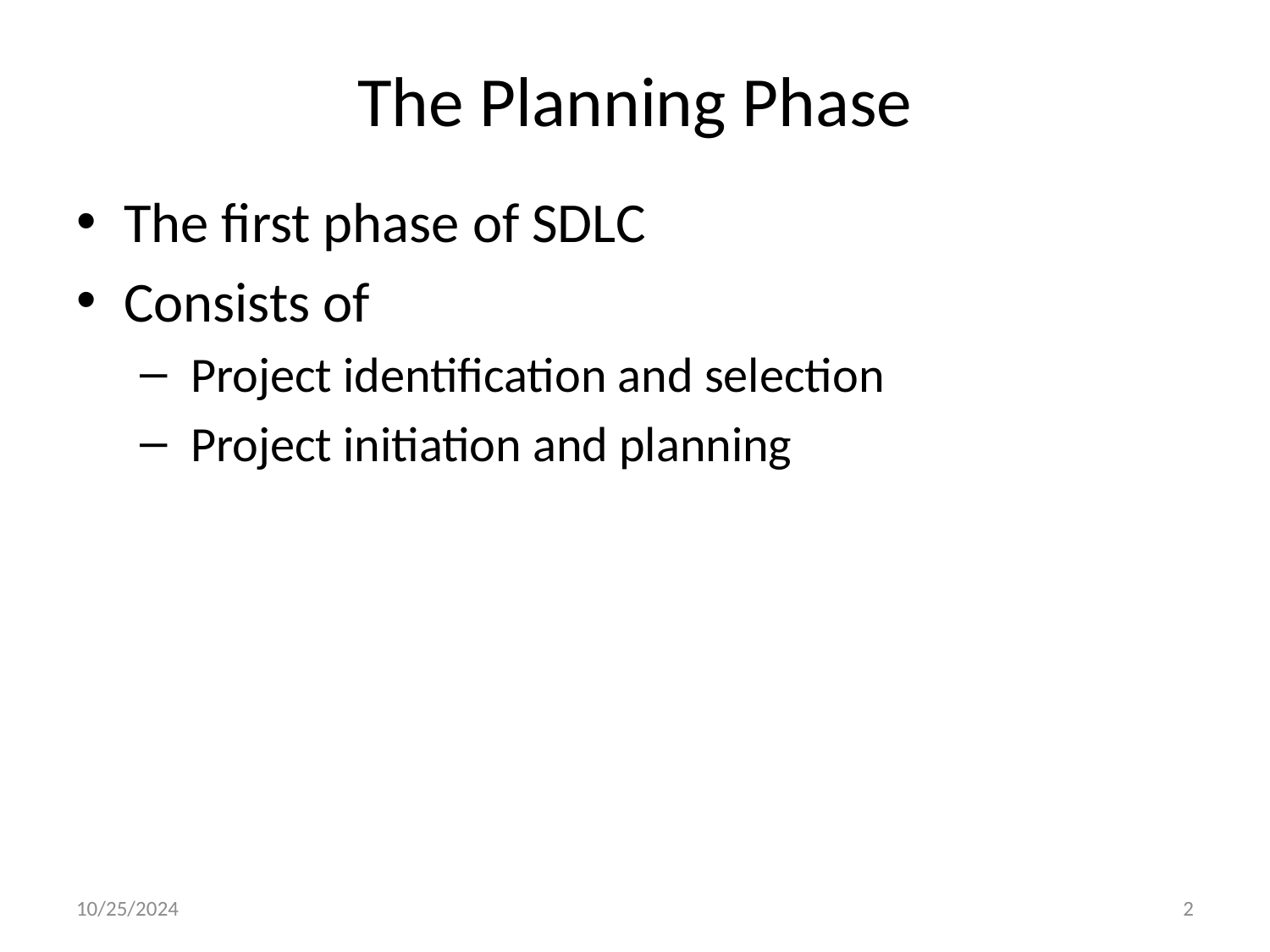

# The Planning Phase
The first phase of SDLC
Consists of
 Project identification and selection
 Project initiation and planning
10/25/2024
2